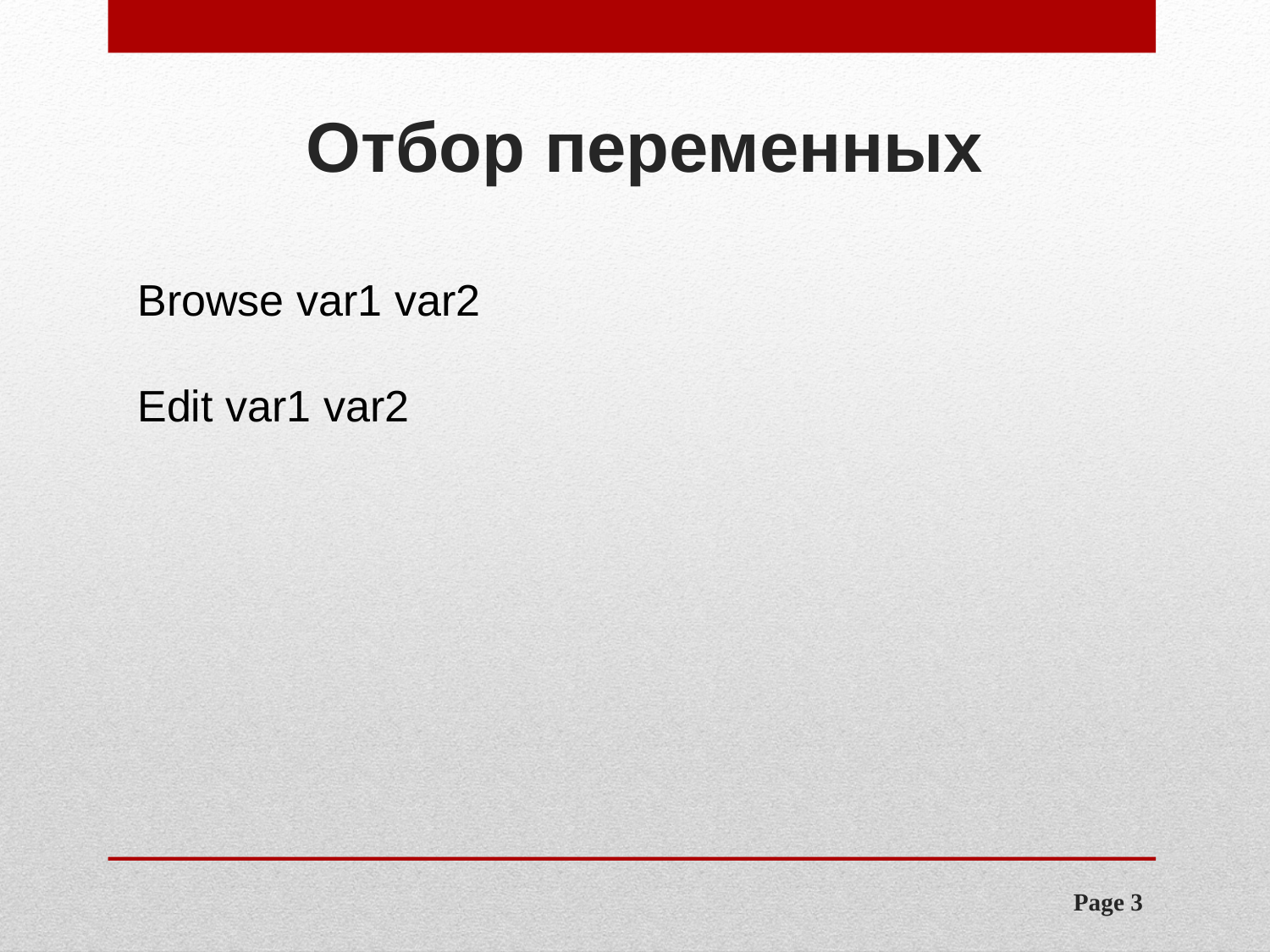

# Отбор переменных
Browse var1 var2

Edit var1 var2
Page 3